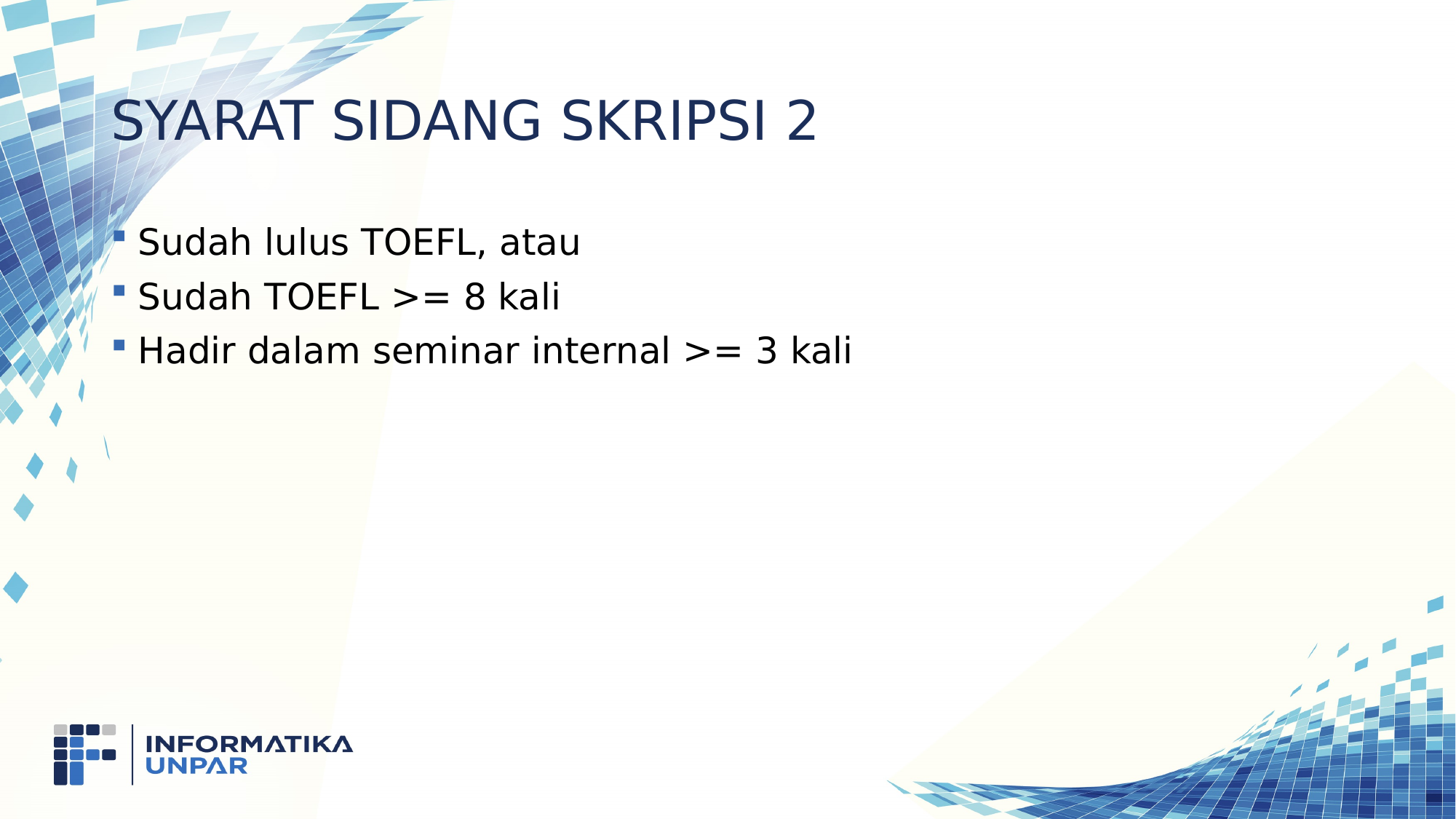

# Syarat Sidang Skripsi 2
Sudah lulus TOEFL, atau
Sudah TOEFL >= 8 kali
Hadir dalam seminar internal >= 3 kali